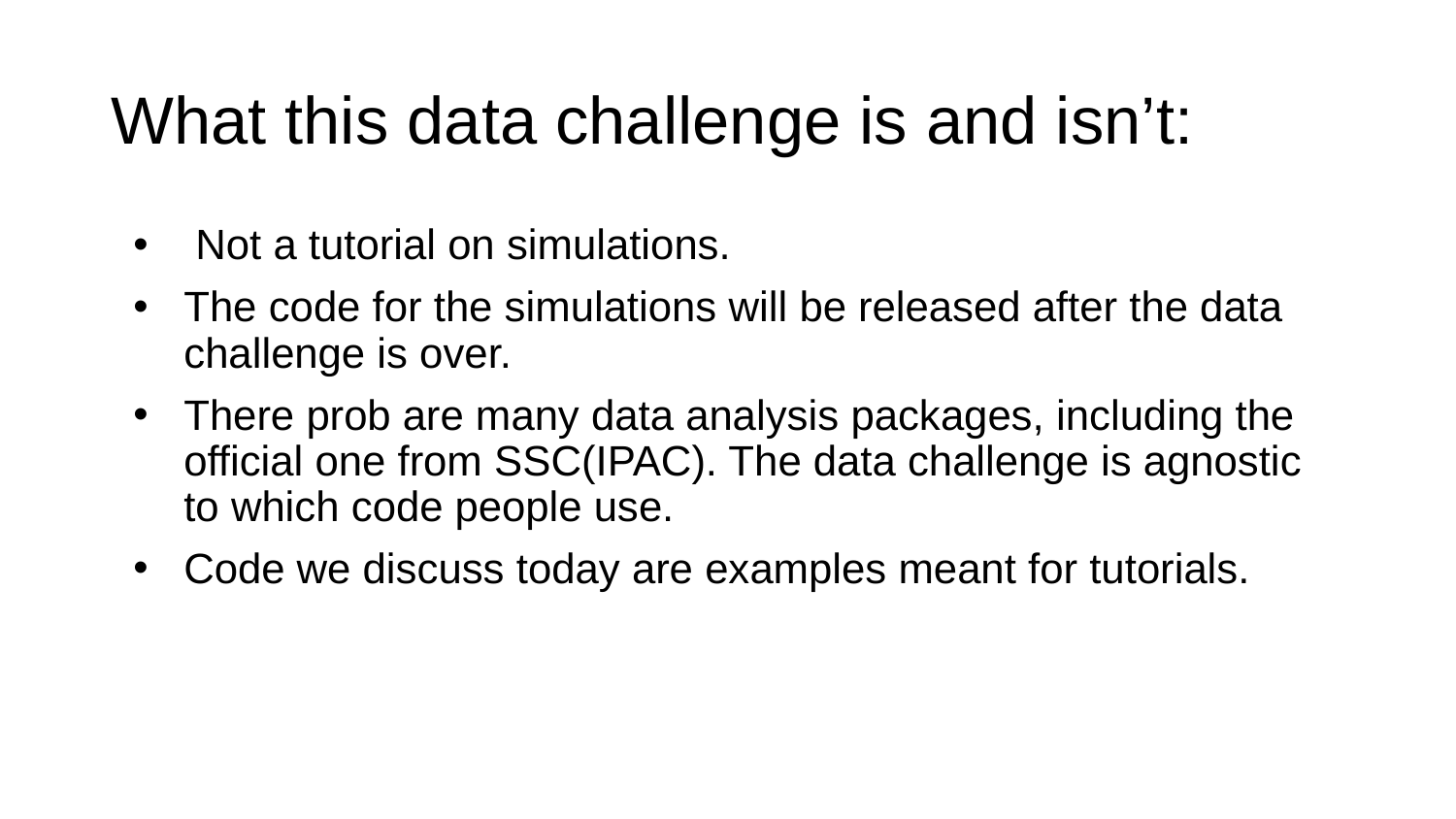

# What this data challenge is and isn’t:
 Not a tutorial on simulations.
The code for the simulations will be released after the data challenge is over.
There prob are many data analysis packages, including the official one from SSC(IPAC). The data challenge is agnostic to which code people use.
Code we discuss today are examples meant for tutorials.